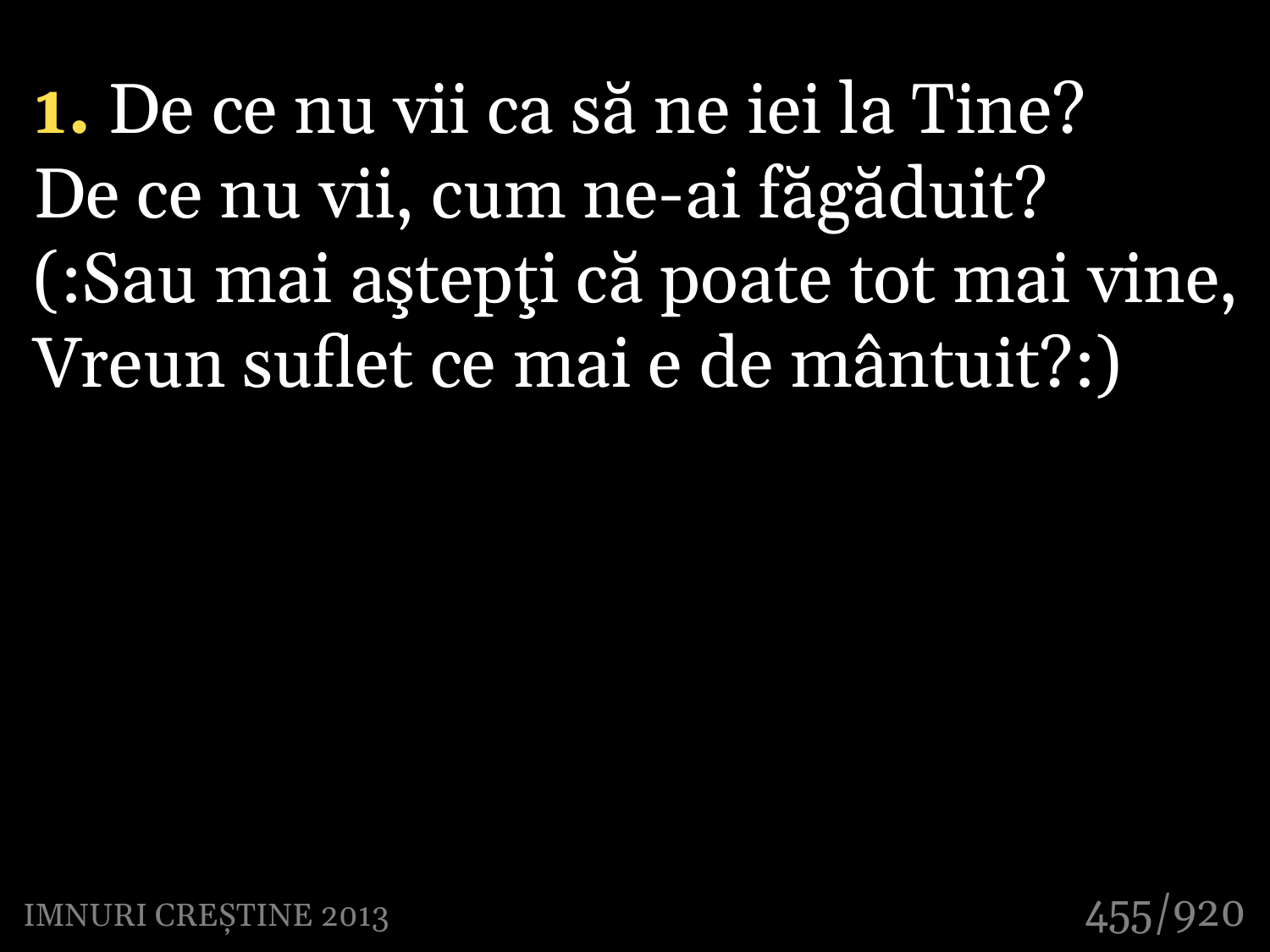

1. De ce nu vii ca să ne iei la Tine?
De ce nu vii, cum ne-ai făgăduit?
(:Sau mai aştepţi că poate tot mai vine,
Vreun suflet ce mai e de mântuit?:)
455/920
IMNURI CREȘTINE 2013